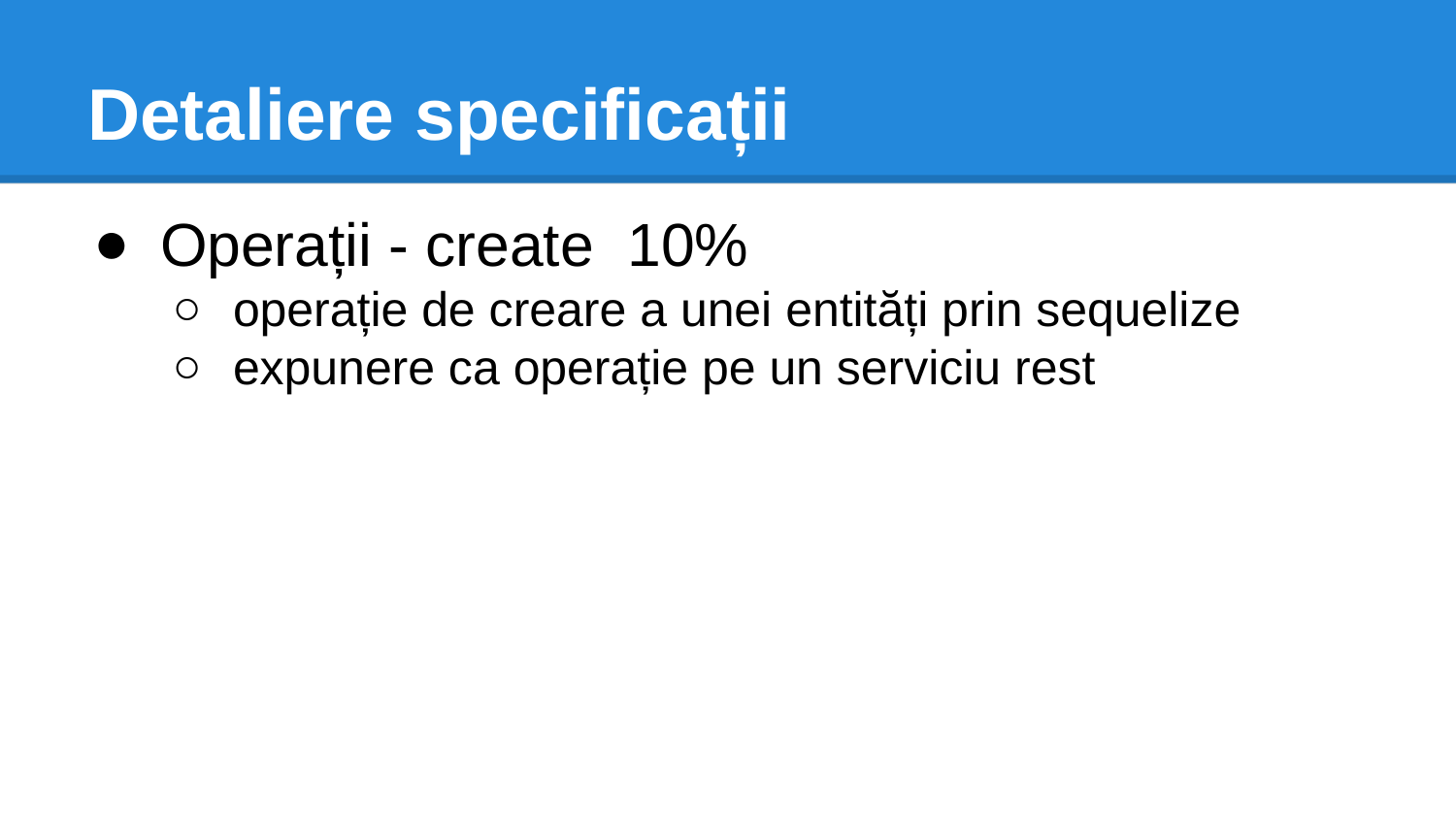

# Detaliere specificații
Operații - create  10%
operație de creare a unei entități prin sequelize
expunere ca operație pe un serviciu rest